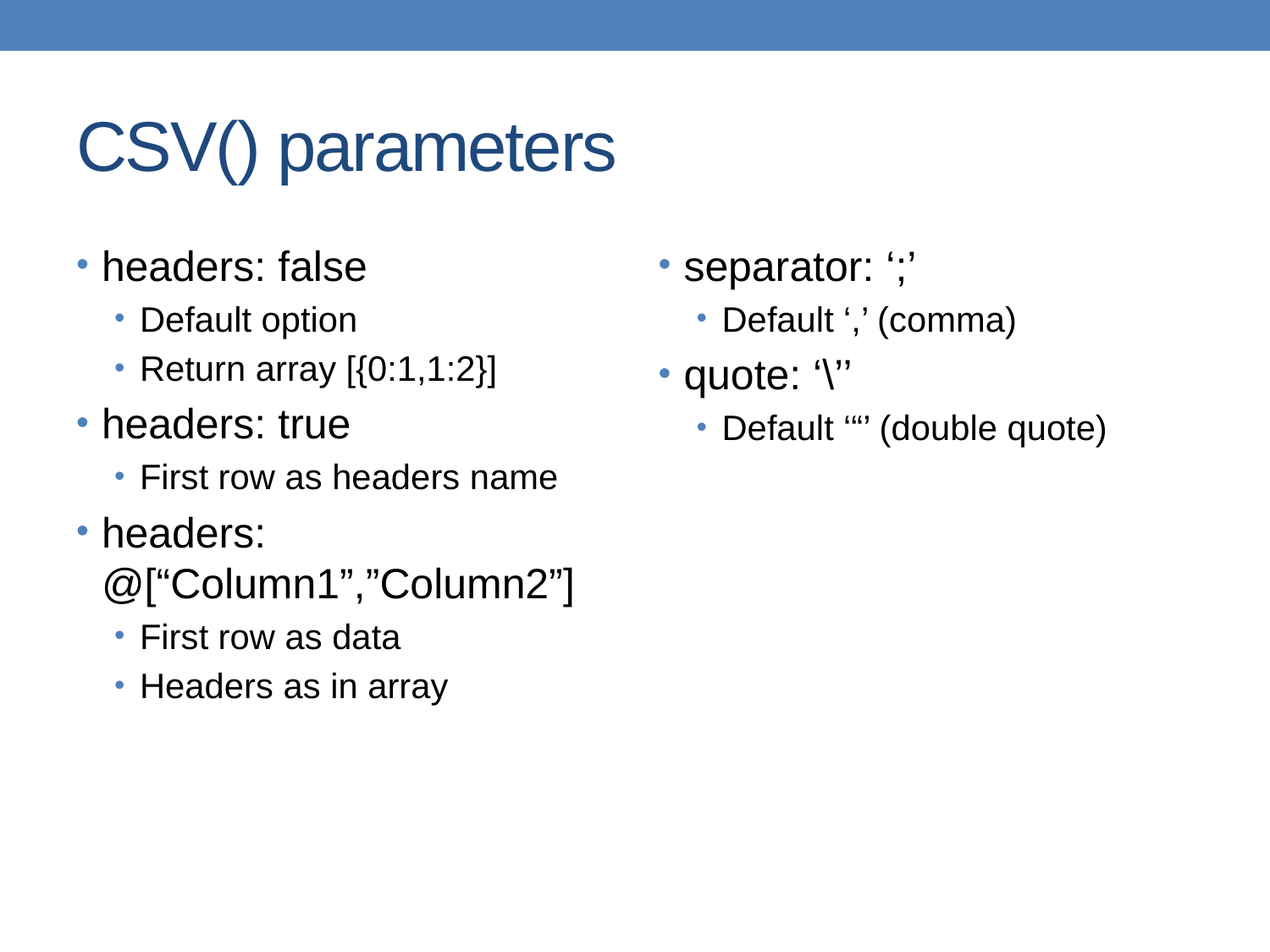

# CSV() parameters
headers: false
Default option
Return array [{0:1,1:2}]
headers: true
First row as headers name
headers: @[“Column1”,”Column2”]
First row as data
Headers as in array
separator: ‘;’
Default ‘,’ (comma)
quote: ‘\’’
Default ‘“’ (double quote)